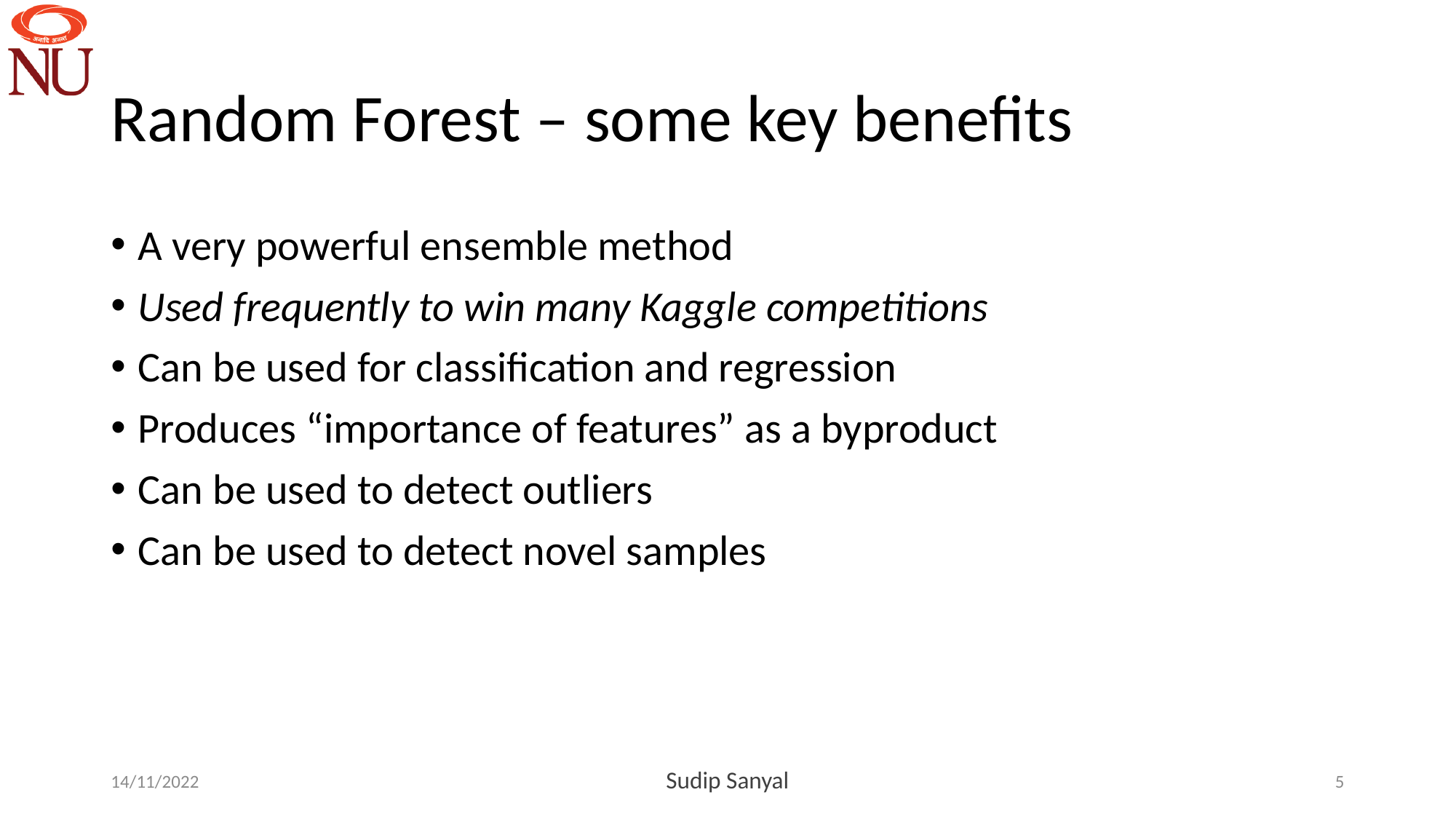

# Random Forest – some key benefits
A very powerful ensemble method
Used frequently to win many Kaggle competitions
Can be used for classification and regression
Produces “importance of features” as a byproduct
Can be used to detect outliers
Can be used to detect novel samples

14/11/2022
Sudip Sanyal
5